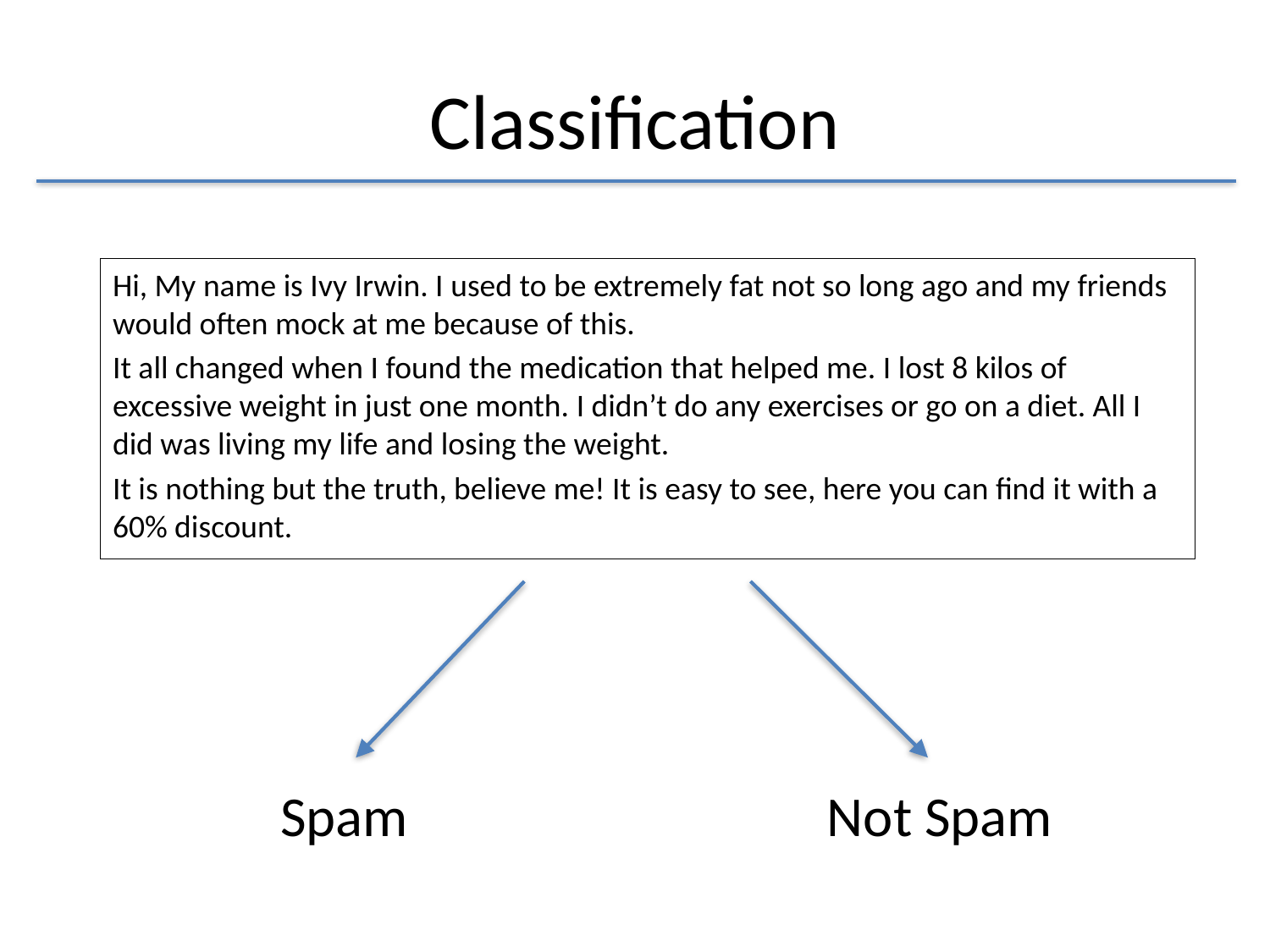

# Classification
Hi, My name is Ivy Irwin. I used to be extremely fat not so long ago and my friends would often mock at me because of this.
It all changed when I found the medication that helped me. I lost 8 kilos of excessive weight in just one month. I didn’t do any exercises or go on a diet. All I did was living my life and losing the weight.
It is nothing but the truth, believe me! It is easy to see, here you can find it with a 60% discount.
Spam                                 Not Spam